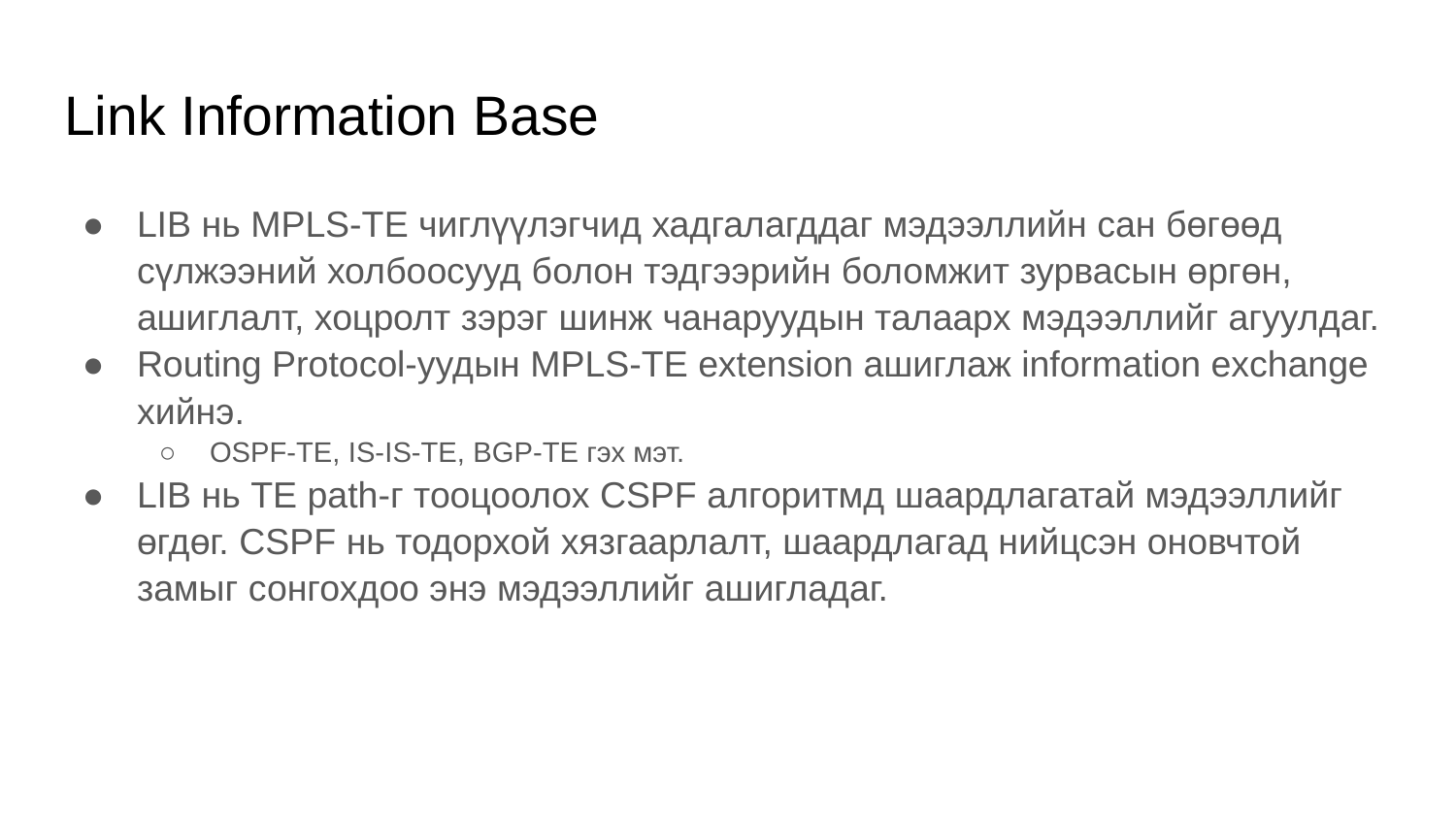

# Link Information Base

LIB нь MPLS-TE чиглүүлэгчид хадгалагддаг мэдээллийн сан бөгөөд сүлжээний холбоосууд болон тэдгээрийн боломжит зурвасын өргөн, ашиглалт, хоцролт зэрэг шинж чанаруудын талаарх мэдээллийг агуулдаг.
Routing Protocol-уудын MPLS-TE extension ашиглаж information exchange хийнэ.
OSPF-TE, IS-IS-TE, BGP-TE гэх мэт.
LIB нь TE path-г тооцоолох CSPF алгоритмд шаардлагатай мэдээллийг өгдөг. CSPF нь тодорхой хязгаарлалт, шаардлагад нийцсэн оновчтой замыг сонгохдоо энэ мэдээллийг ашигладаг.